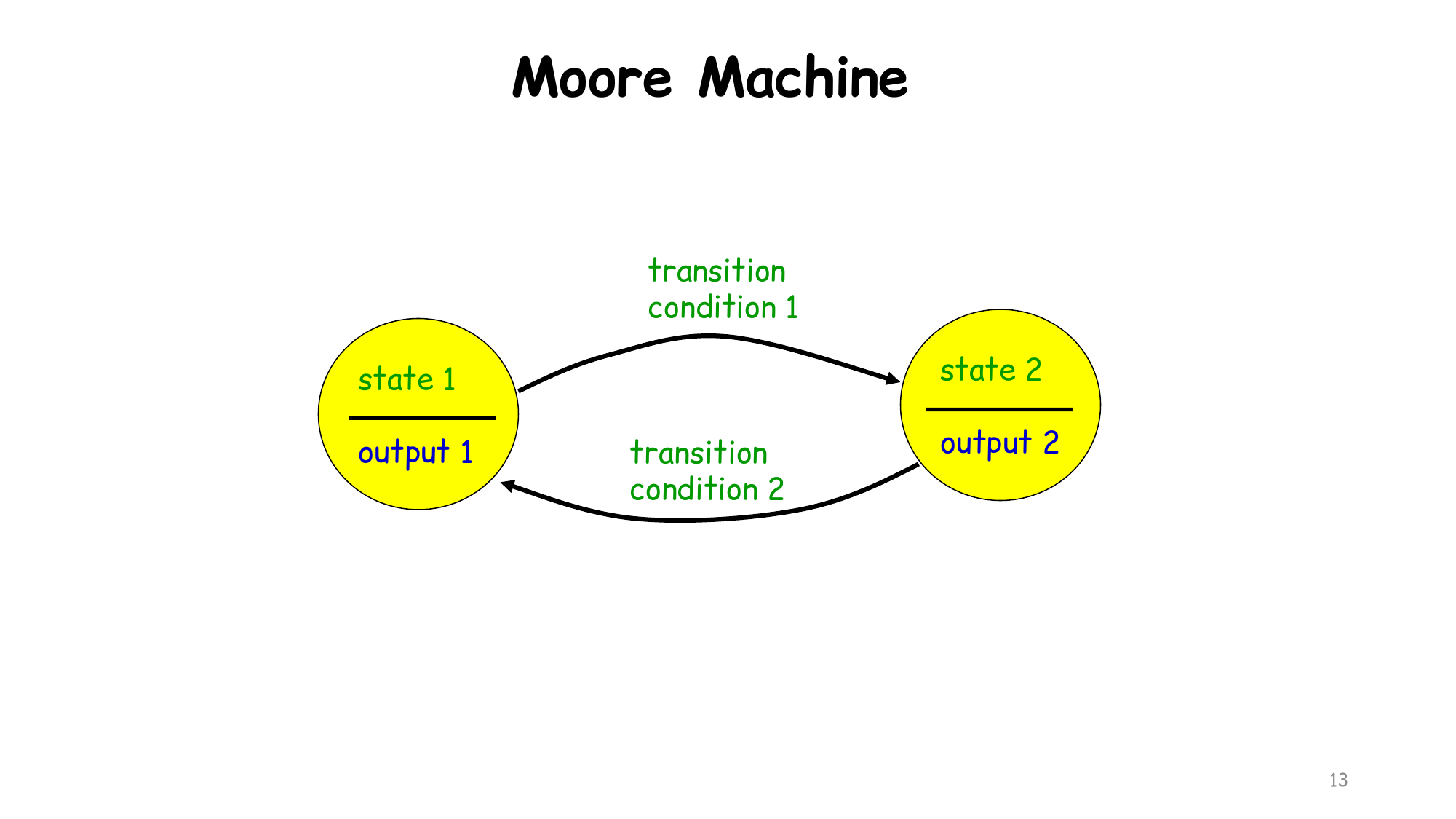

# Moore Machine
transition
condition 1
state 2

output 2
state 1

output 1

transition
condition 2

13